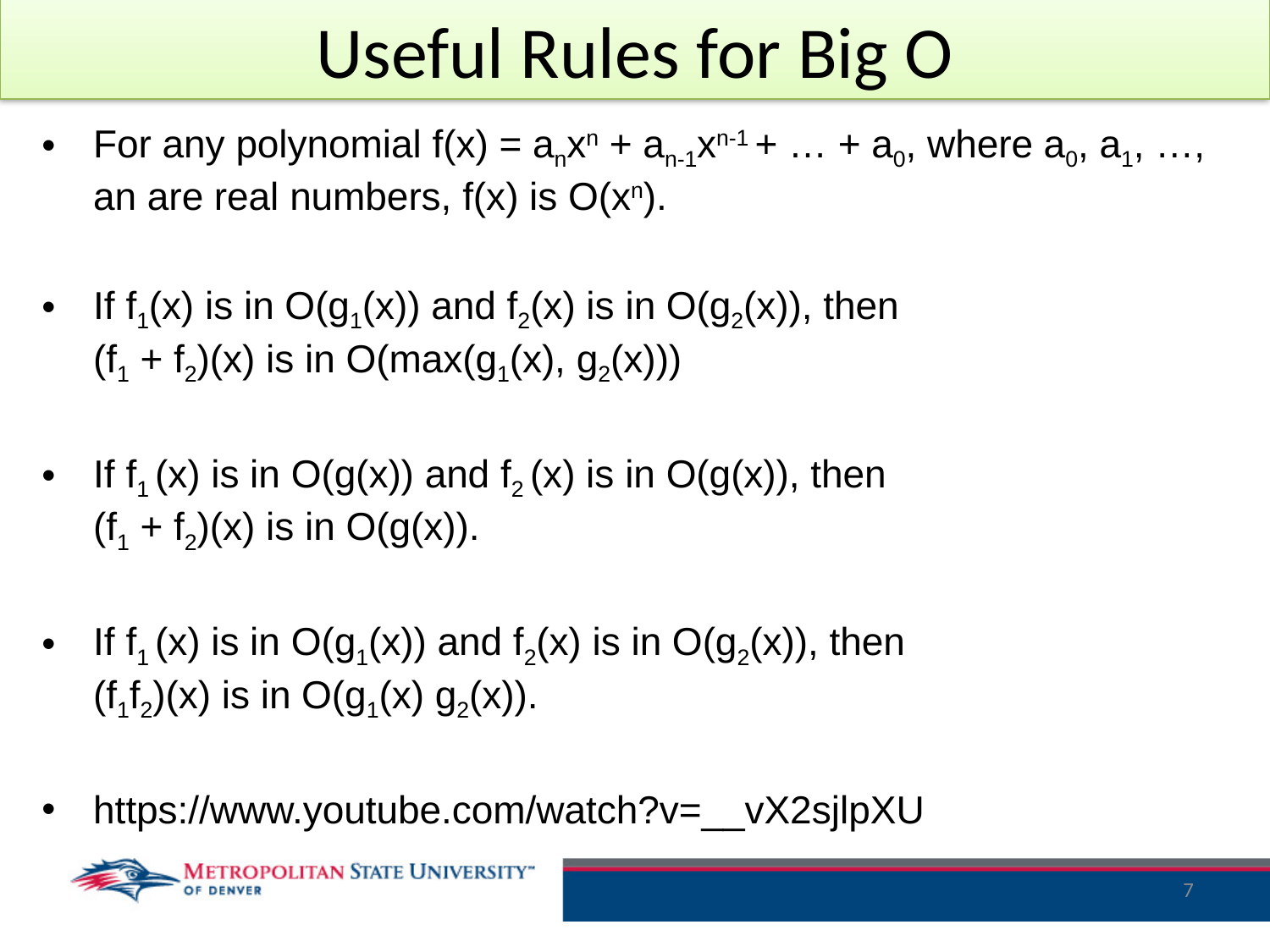

# Useful Rules for Big O
For any polynomial f(x) = anxn + an-1xn-1 + … + a0, where a0, a1, …, an are real numbers, f(x) is O(xn).

If f1(x) is in O(g1(x)) and f2(x) is in O(g2(x)), then
(f1 + f2)(x) is in O(max(g1(x), g2(x)))

If f1 (x) is in O(g(x)) and f2 (x) is in O(g(x)), then
(f1 + f2)(x) is in O(g(x)).

If f1 (x) is in O(g1(x)) and f2(x) is in O(g2(x)), then
(f1f2)(x) is in O(g1(x) g2(x)).

https://www.youtube.com/watch?v=__vX2sjlpXU

7